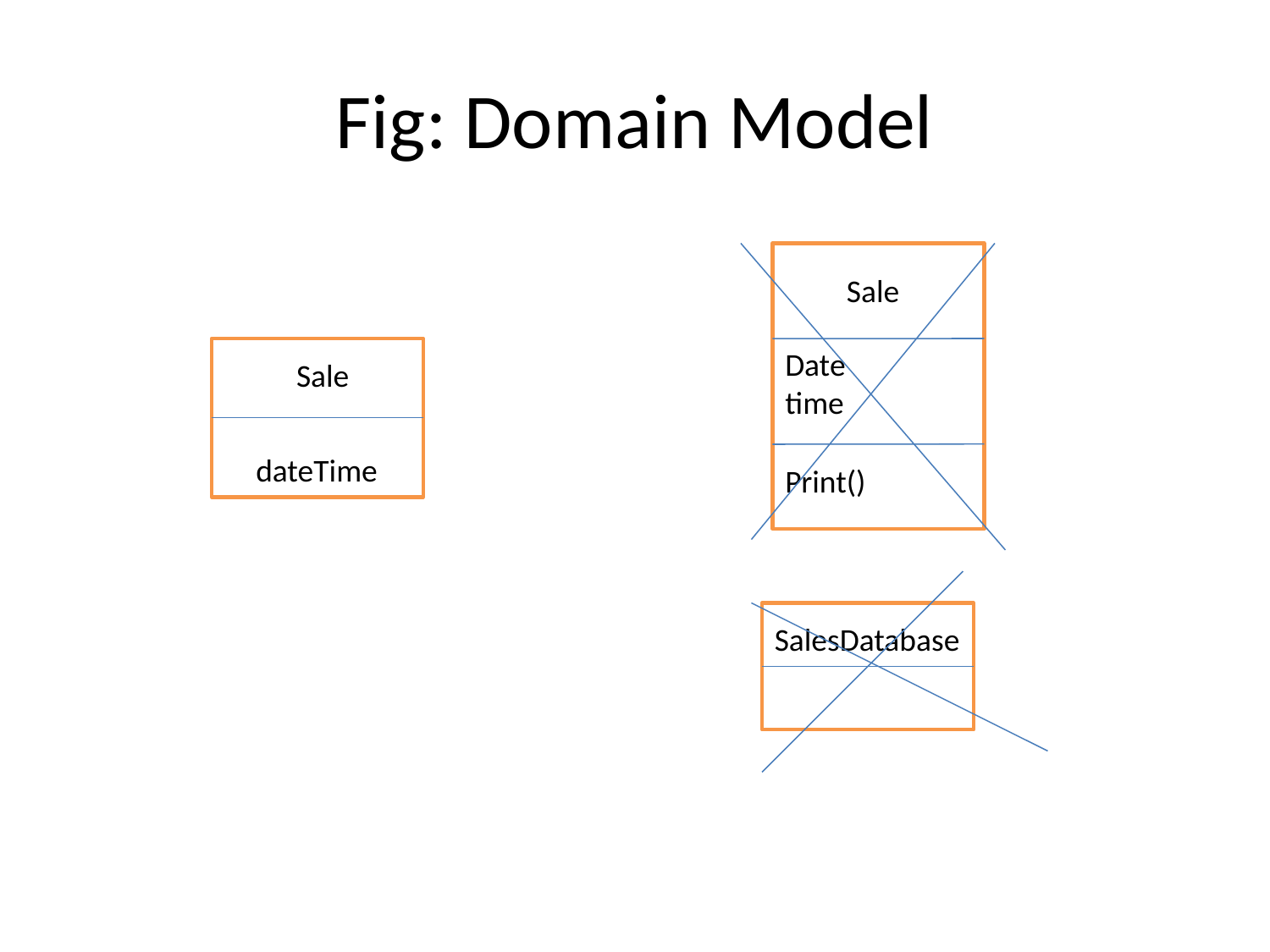

# Fig: Domain Model

Sale

Date
time
Sale
dateTime
Print()

SalesDatabase